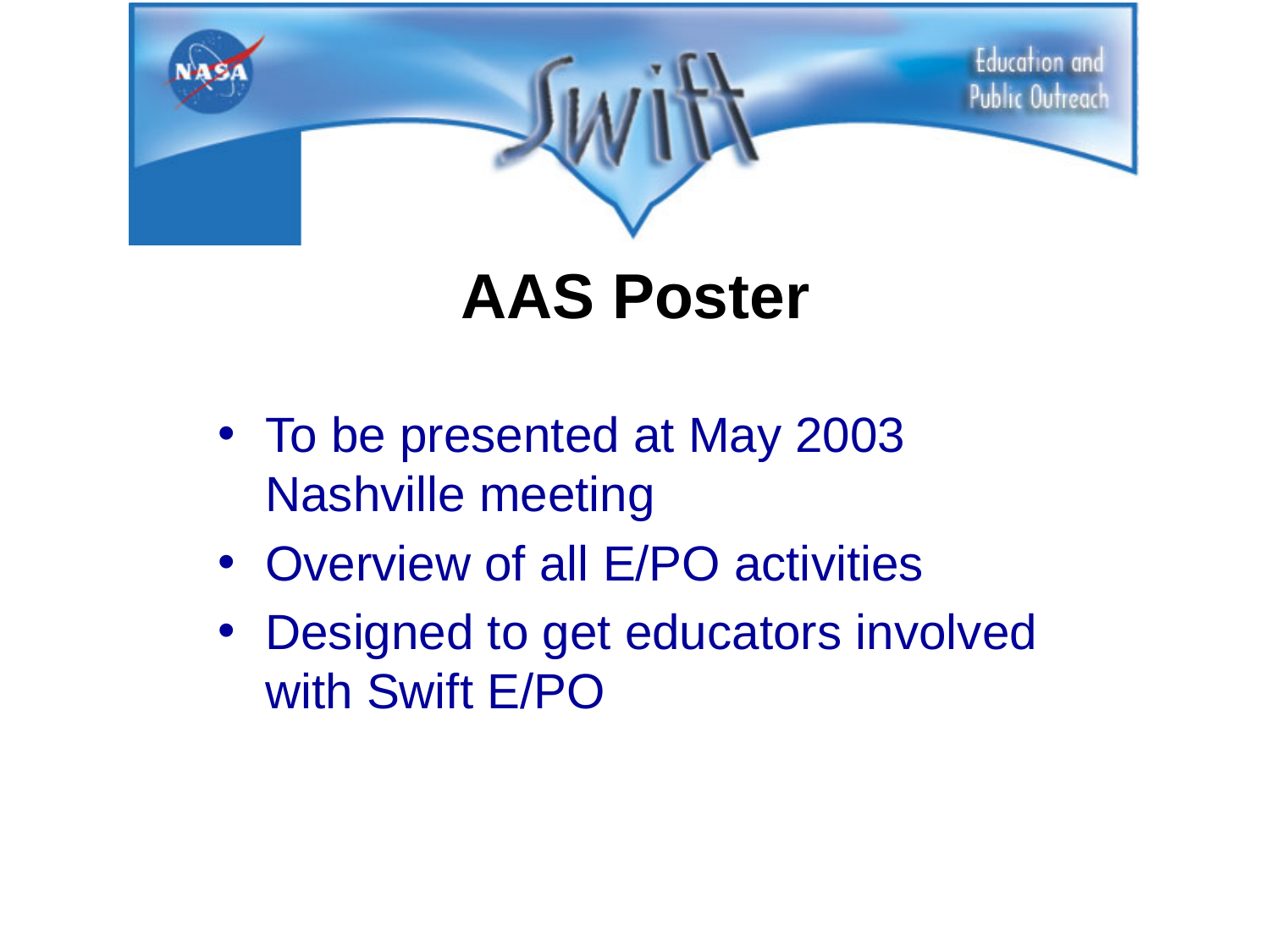

# AAS Poster
To be presented at May 2003 Nashville meeting
Overview of all E/PO activities
Designed to get educators involved with Swift E/PO